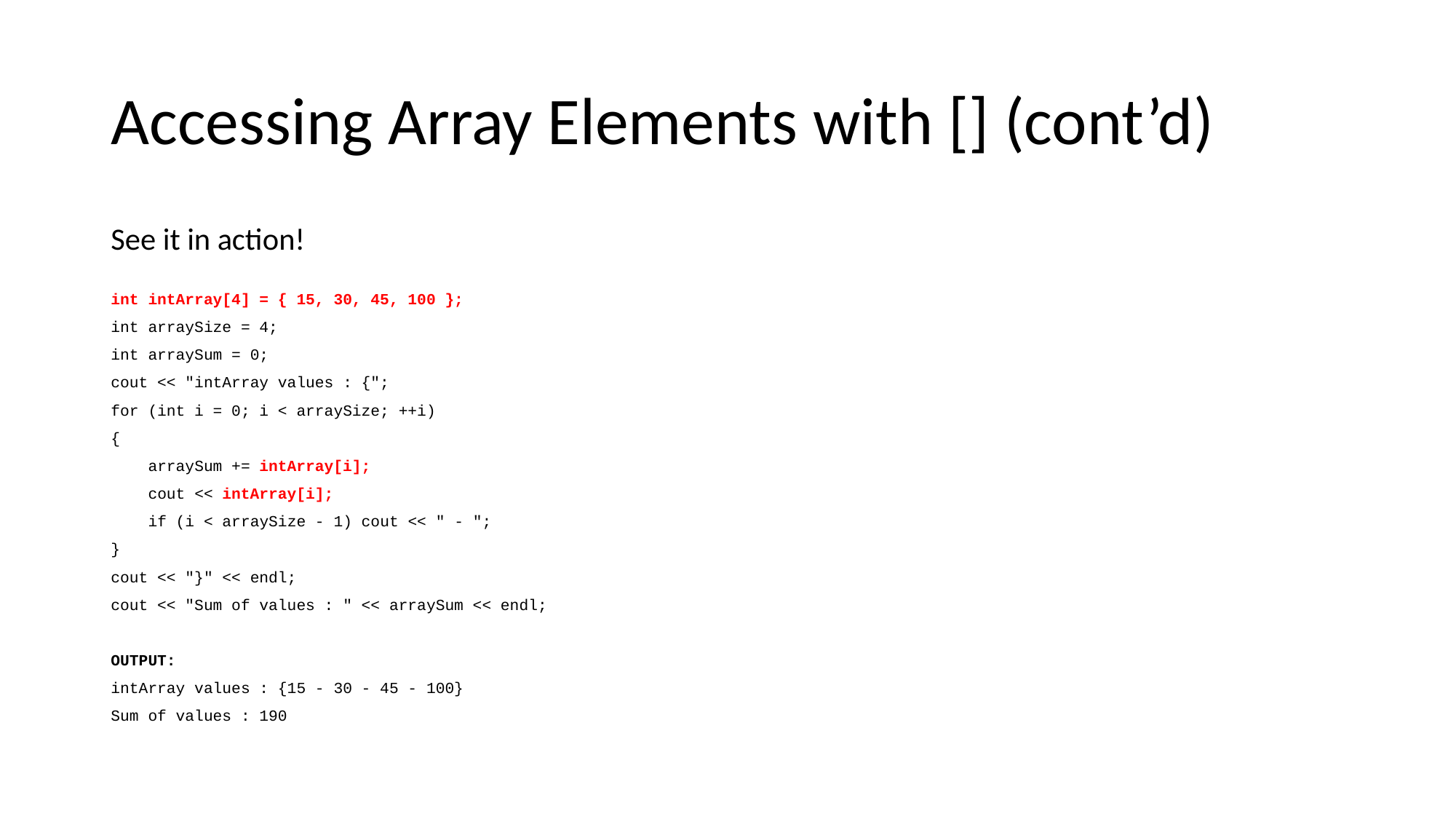

# Accessing Array Elements with [] (cont’d)
See it in action!

int intArray[4] = { 15, 30, 45, 100 };
int arraySize = 4;
int arraySum = 0;
cout << "intArray values : {";
for (int i = 0; i < arraySize; ++i)
{
    arraySum += intArray[i];
    cout << intArray[i];
    if (i < arraySize - 1) cout << " - ";
}
cout << "}" << endl;
cout << "Sum of values : " << arraySum << endl;

OUTPUT:
intArray values : {15 - 30 - 45 - 100}
Sum of values : 190